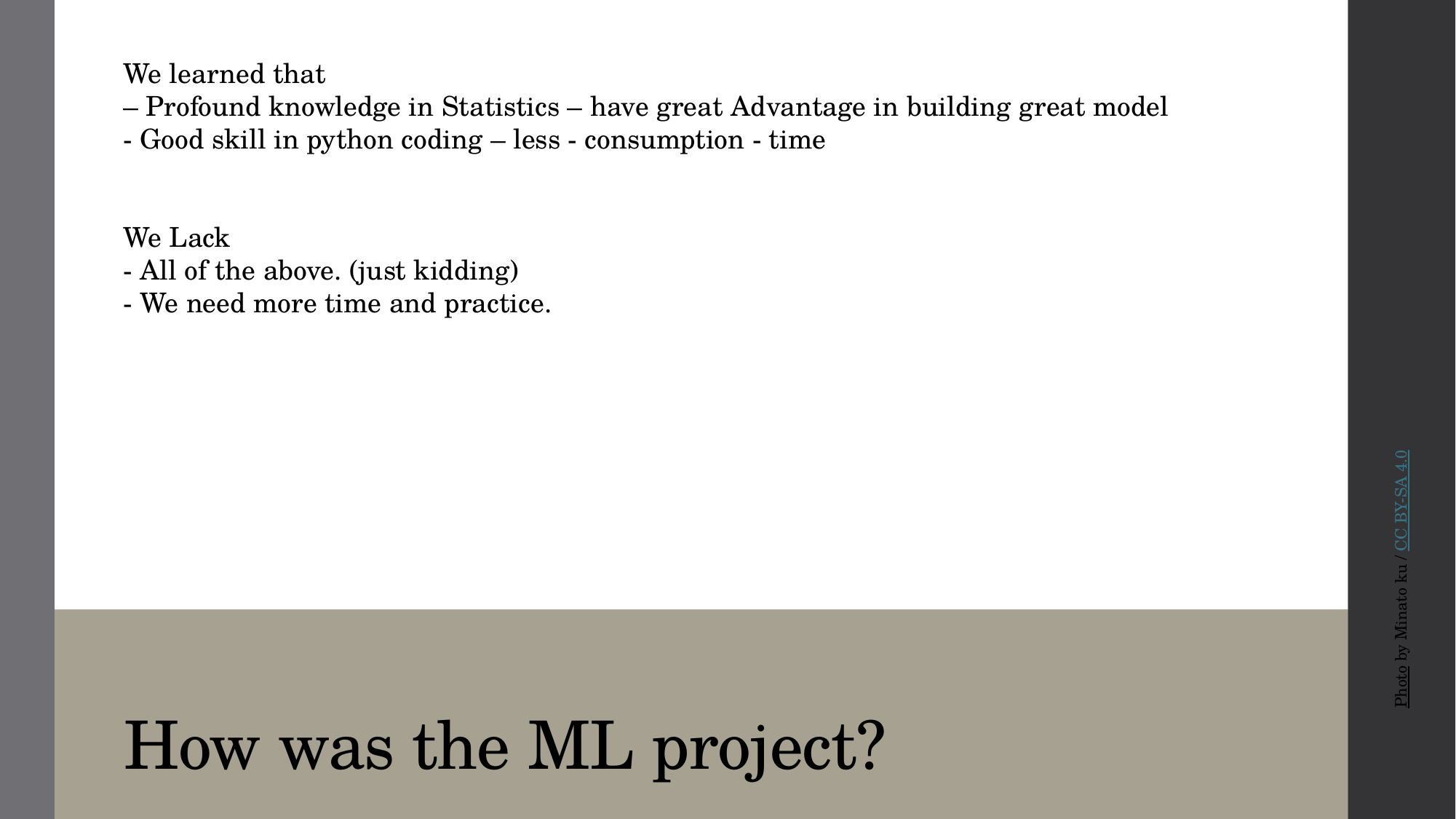

We learned that
– Profound knowledge in Statistics – have great Advantage in building great model
- Good skill in python coding – less - consumption - time

We Lack
- All of the above. (just kidding)
- We need more time and practice.
Photo by Minato ku / CC BY-SA 4.0

# How was the ML project?